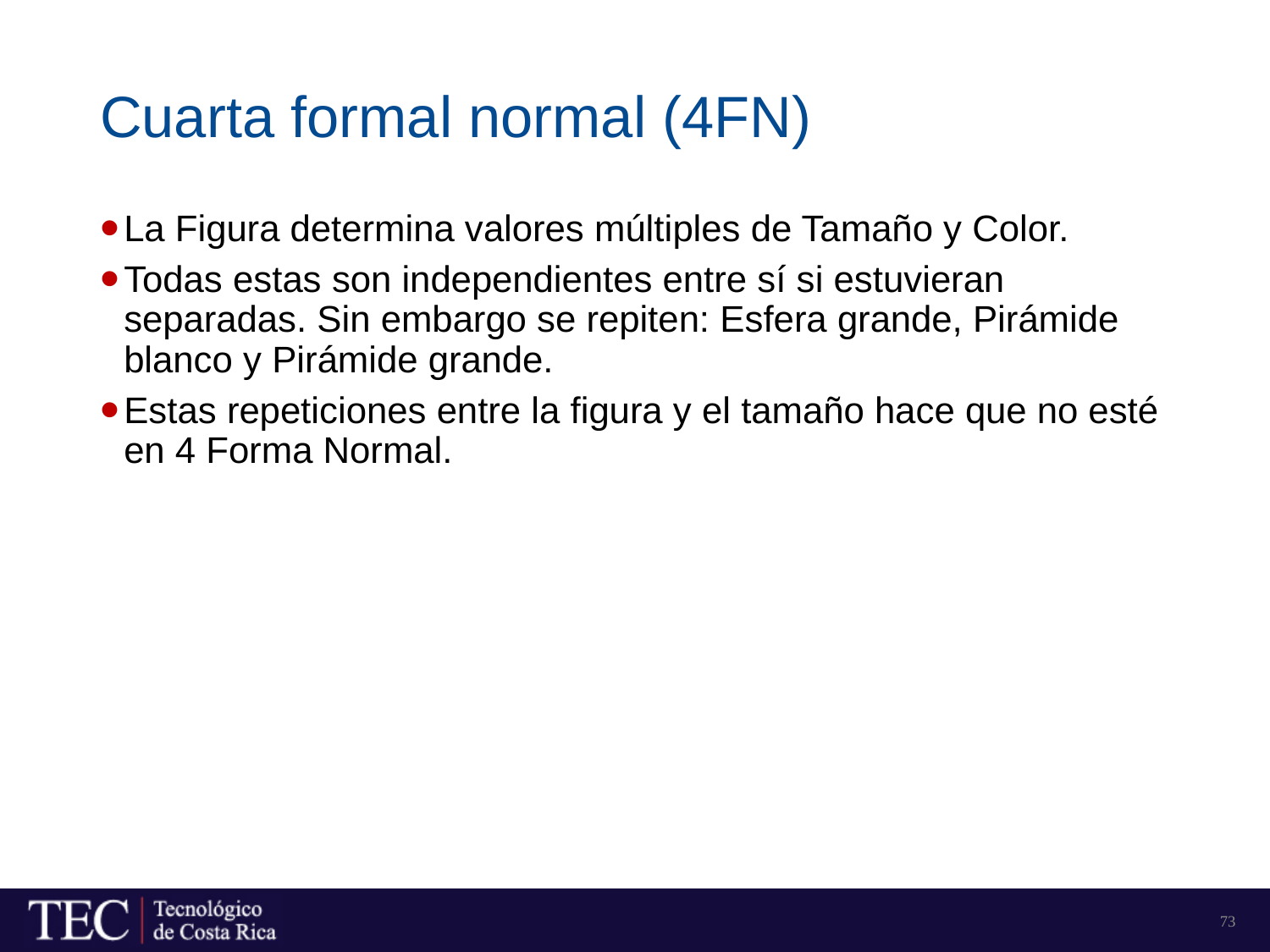

# Cuarta formal normal (4FN)
La Figura determina valores múltiples de Tamaño y Color.
Todas estas son independientes entre sí si estuvieran separadas. Sin embargo se repiten: Esfera grande, Pirámide blanco y Pirámide grande.
Estas repeticiones entre la figura y el tamaño hace que no esté en 4 Forma Normal.
73